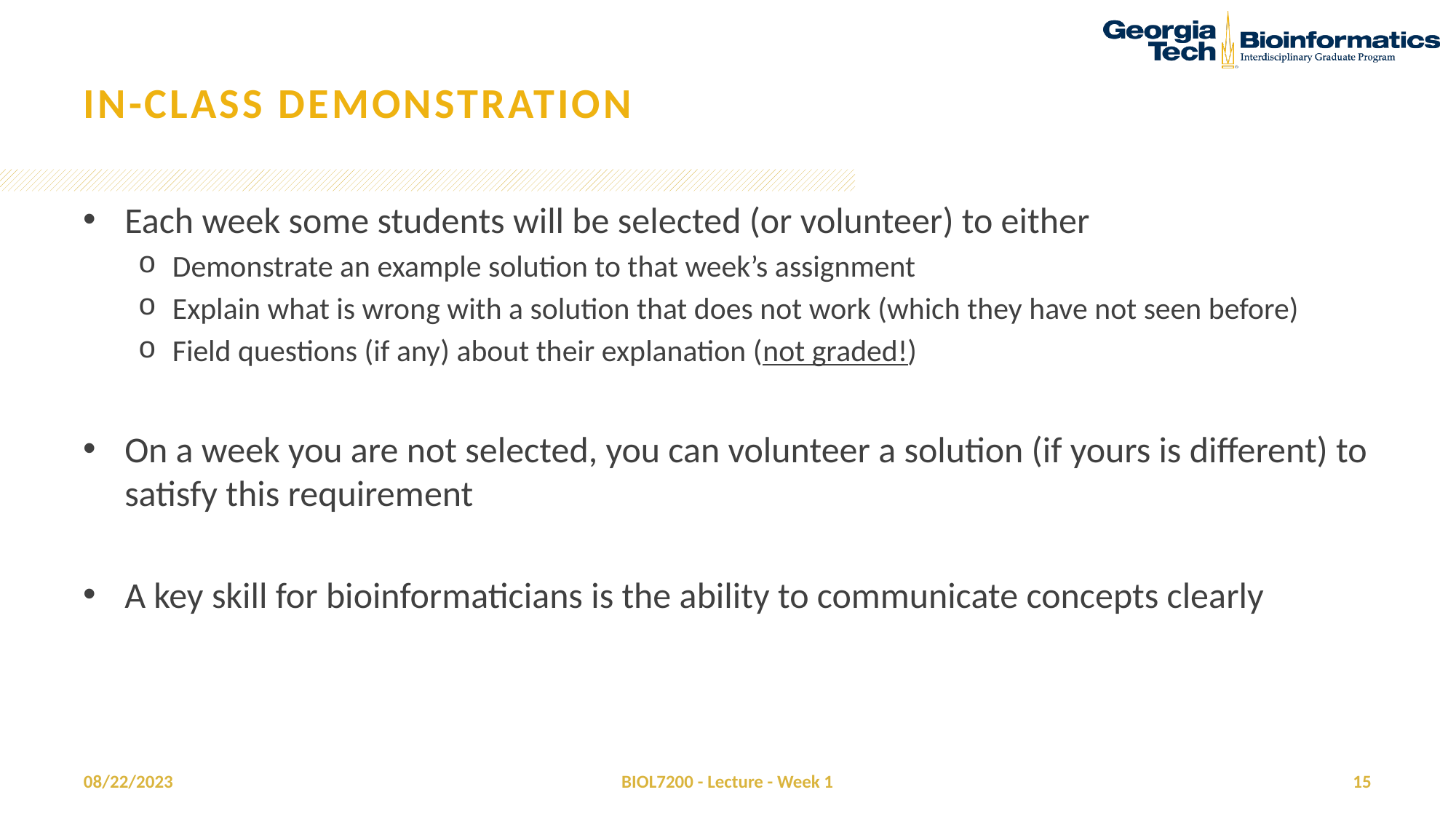

# In-class demonstration
Each week some students will be selected (or volunteer) to either
Demonstrate an example solution to that week’s assignment
Explain what is wrong with a solution that does not work (which they have not seen before)
Field questions (if any) about their explanation (not graded!)

On a week you are not selected, you can volunteer a solution (if yours is different) to satisfy this requirement

A key skill for bioinformaticians is the ability to communicate concepts clearly

08/22/2023
BIOL7200 - Lecture - Week 1
15